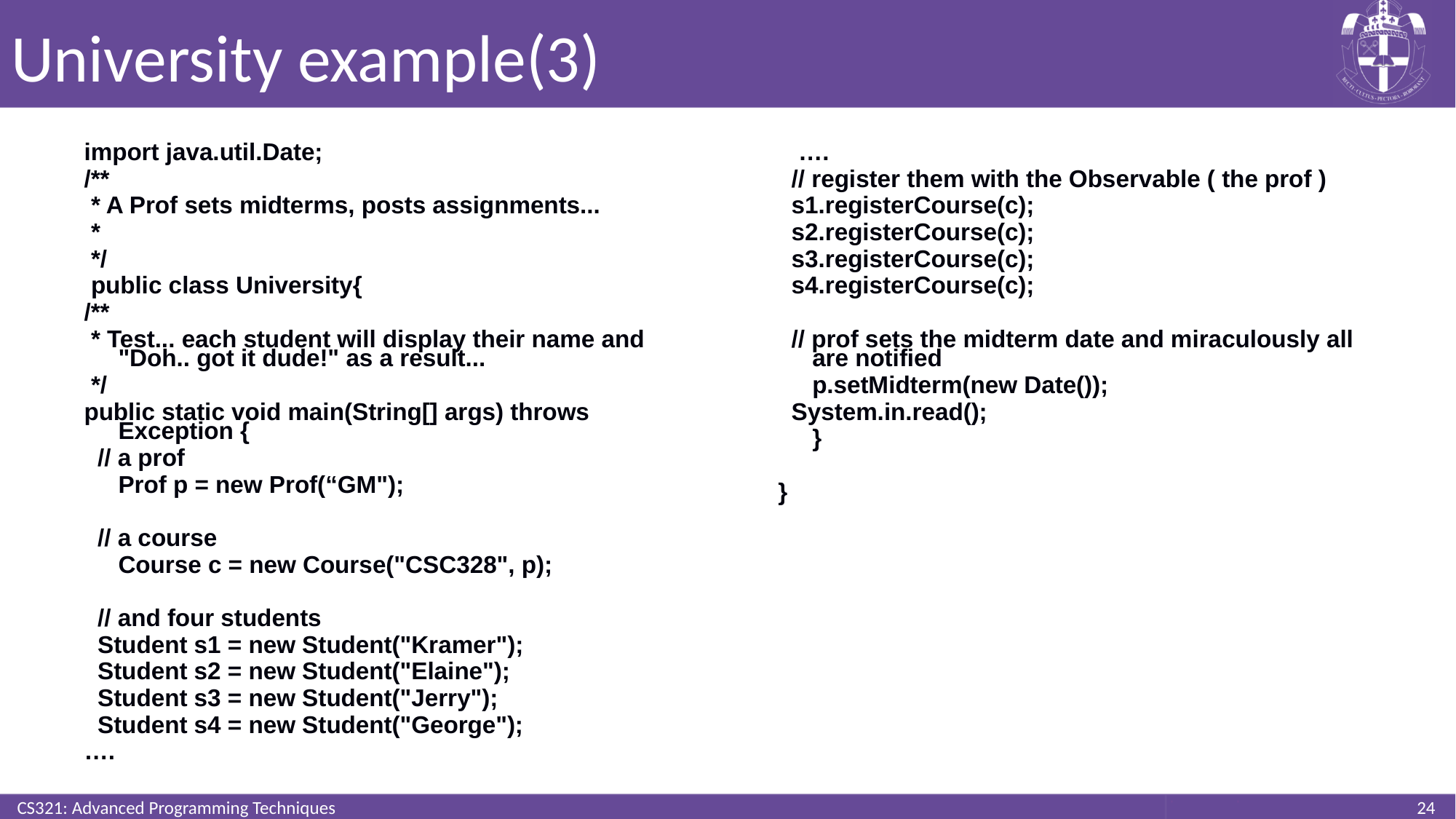

# University example(3)
import java.util.Date;
/**
 * A Prof sets midterms, posts assignments...
 *
 */
 public class University{
/**
 * Test... each student will display their name and "Doh.. got it dude!" as a result...
 */
public static void main(String[] args) throws Exception {
  // a prof
	Prof p = new Prof(“GM");

  // a course
	Course c = new Course("CSC328", p);

  // and four students
  Student s1 = new Student("Kramer");
  Student s2 = new Student("Elaine");
  Student s3 = new Student("Jerry");
  Student s4 = new Student("George");
….
   ….
  // register them with the Observable ( the prof )
  s1.registerCourse(c);
  s2.registerCourse(c);
  s3.registerCourse(c);
  s4.registerCourse(c);

  // prof sets the midterm date and miraculously all are notified
	p.setMidterm(new Date());
  System.in.read();
	}

}
CS321: Advanced Programming Techniques
24